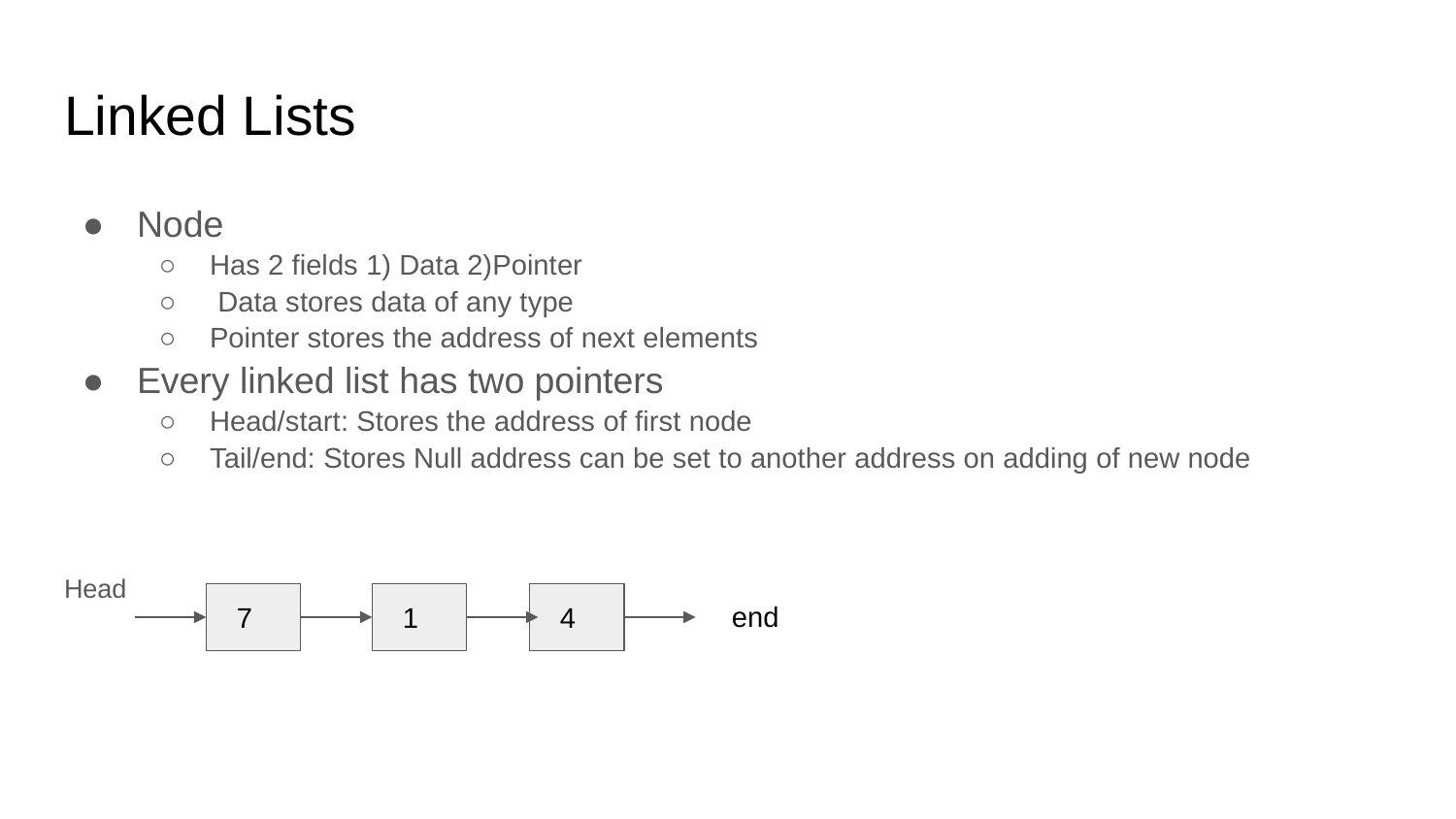

# Linked Lists
Node
Has 2 fields 1) Data 2)Pointer
 Data stores data of any type
Pointer stores the address of next elements
Every linked list has two pointers
Head/start: Stores the address of first node
Tail/end: Stores Null address can be set to another address on adding of new node

Head
  7
  1
  4
end